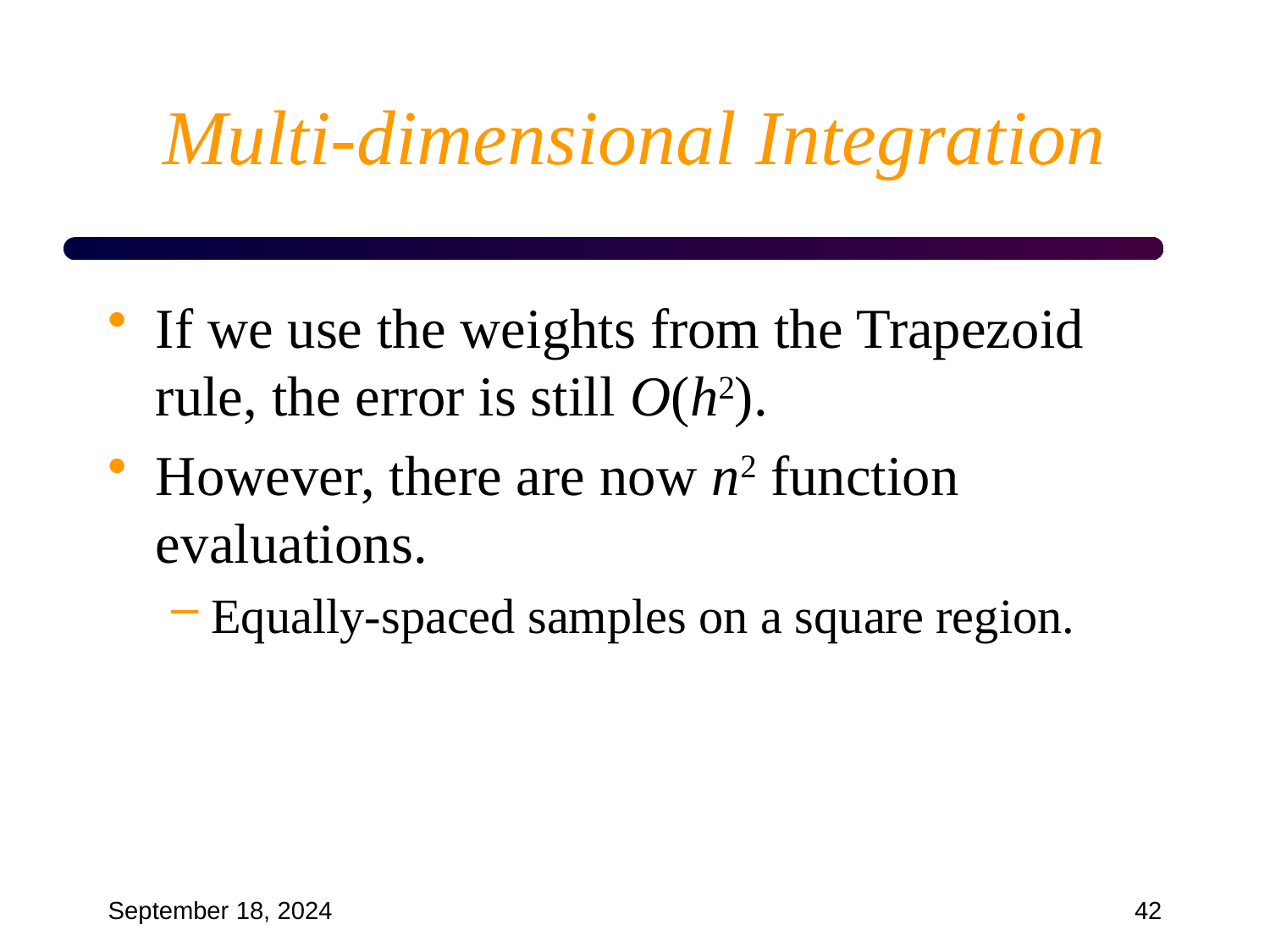

# Multi-dimensional Integration
If we use the weights from the Trapezoid rule, the error is still O(h2).
However, there are now n2 function evaluations.
Equally-spaced samples on a square region.
September 18, 2024
42